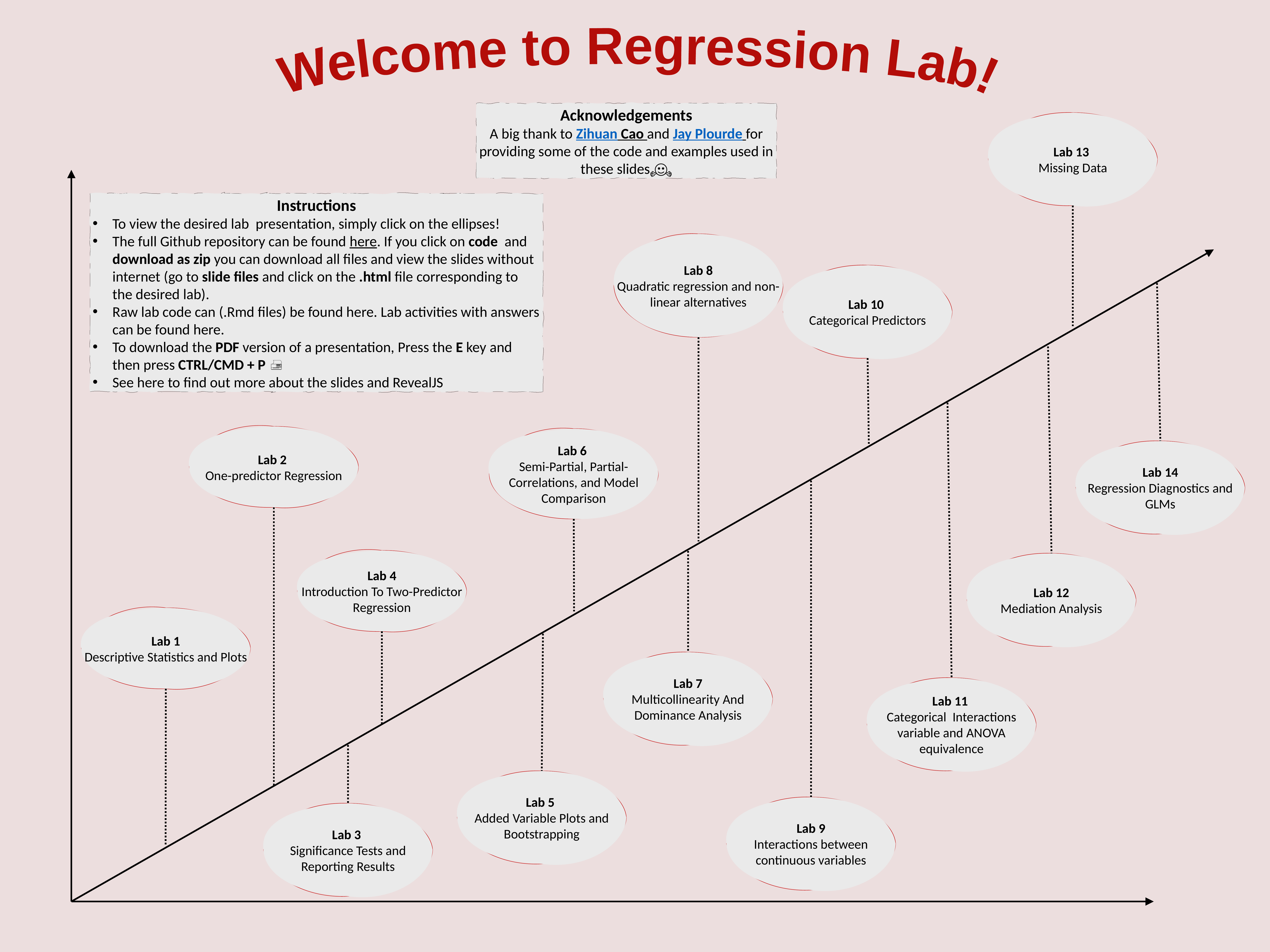

Welcome to Regression Lab!
Acknowledgements
A big thank to Zihuan Cao and Jay Plourde for providing some of the code and examples used in these slides🤗
Lab 13
Missing Data
Instructions
To view the desired lab  presentation, simply click on the ellipses!
The full Github repository can be found here. If you click on code  and download as zip you can download all files and view the slides without internet (go to slide files and click on the .html file corresponding to the desired lab).
Raw lab code can (.Rmd files) be found here. Lab activities with answers can be found here.
To download the PDF version of a presentation, Press the E key and then press CTRL/CMD + P 🖨️
See here to find out more about the slides and RevealJS
Lab 8
Quadratic regression and non-linear alternatives

Lab 10
Categorical Predictors

Lab 2
One-predictor Regression
Lab 6
Semi-Partial, Partial-Correlations, and Model Comparison
Lab 14
Regression Diagnostics and GLMs
Lab 4
Introduction To Two-Predictor Regression
Lab 12
Mediation Analysis
Lab 1
Descriptive Statistics and Plots
Lab 7
Multicollinearity And Dominance Analysis
Lab 11
Categorical  Interactions variable and ANOVA equivalence
Lab 5
Added Variable Plots and Bootstrapping
Lab 9
Interactions between continuous variables
Lab 3
Significance Tests and Reporting Results